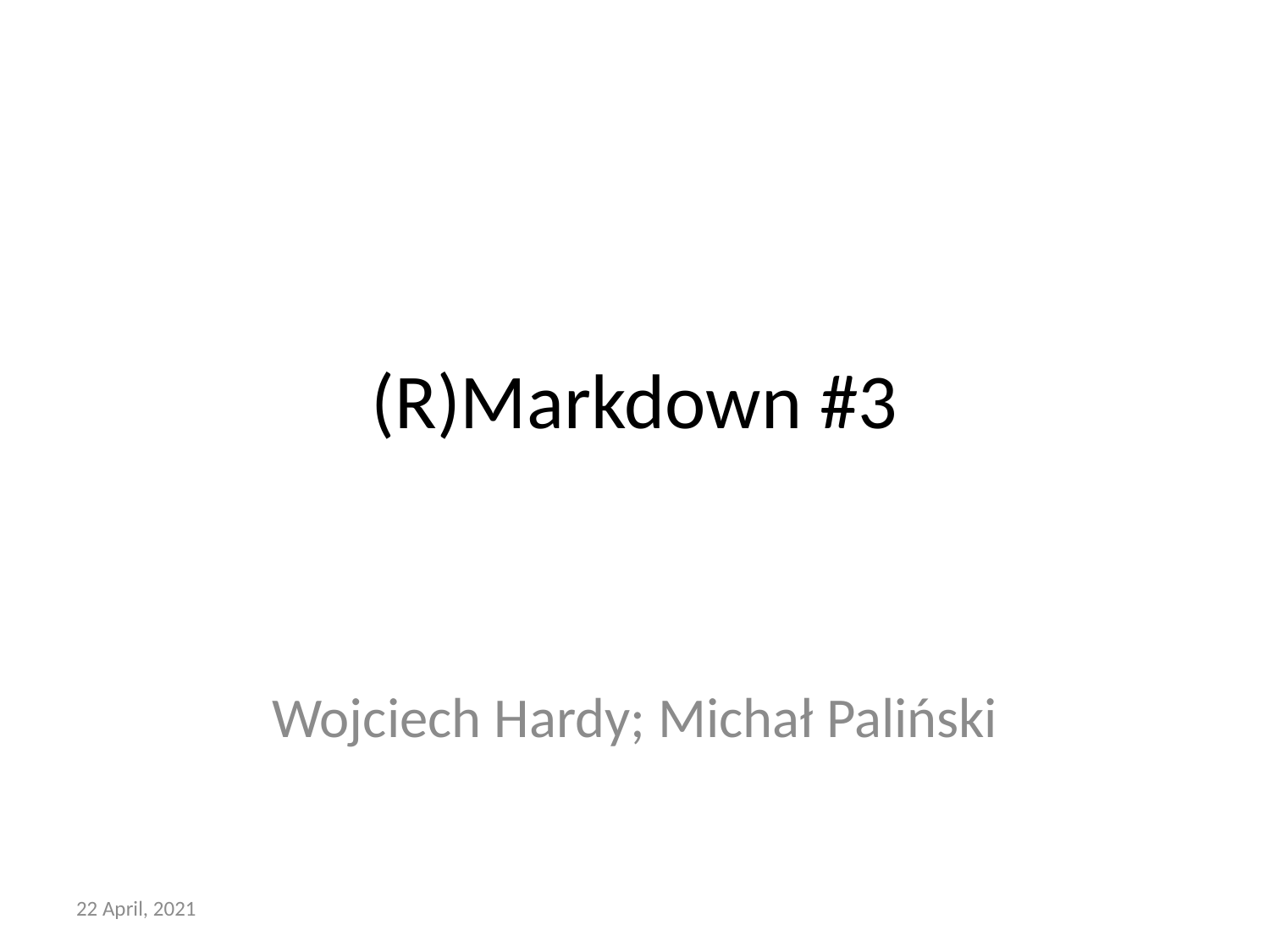

# (R)Markdown #3
Wojciech Hardy; Michał Paliński
22 April, 2021